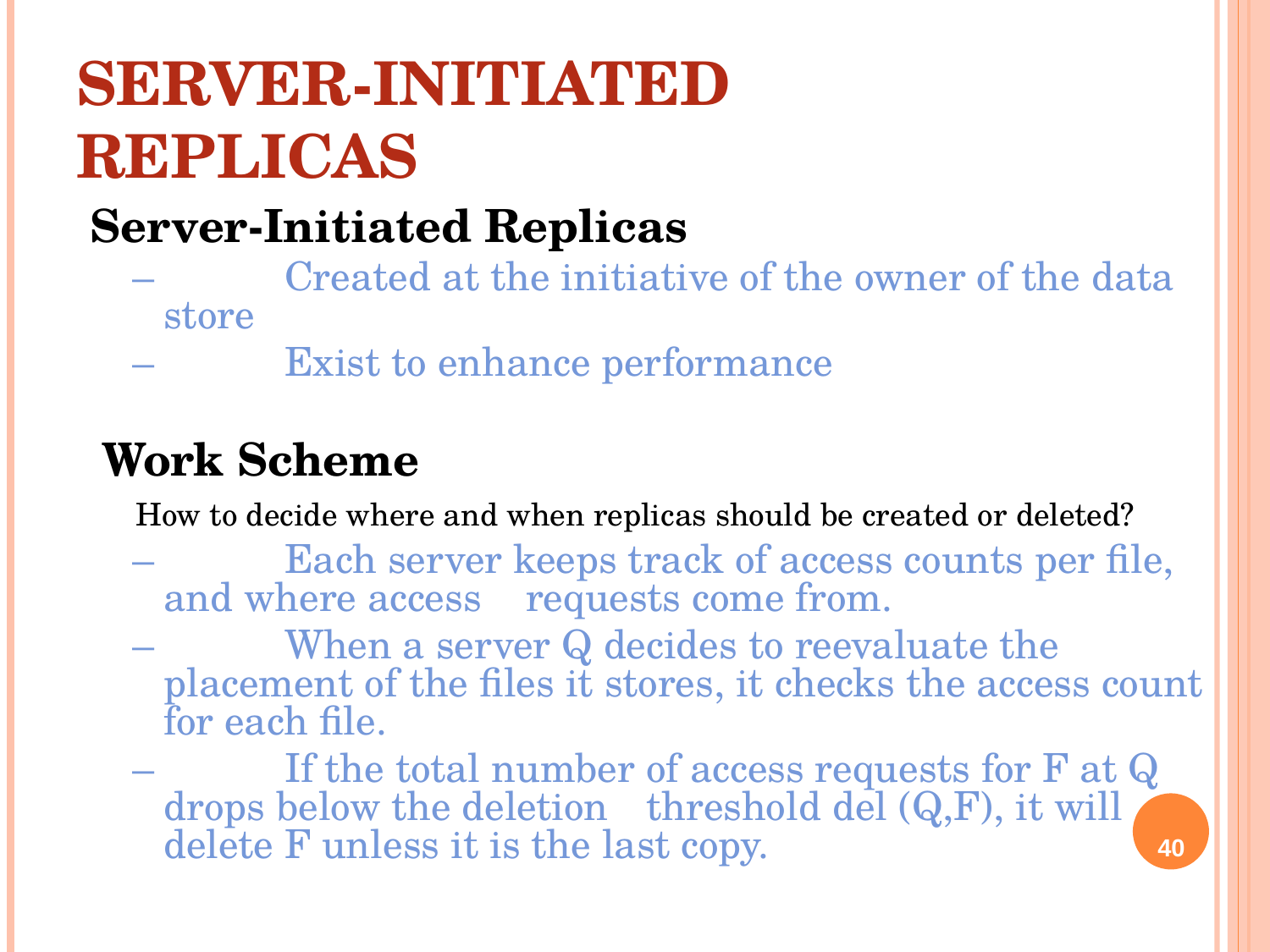

# Server-Initiated Replicas
Server-Initiated Replicas
– 		Created at the initiative of the owner of the data store
– 		Exist to enhance performance

 Work Scheme
    How to decide where and when replicas should be created or deleted?
– 		Each server keeps track of access counts per file, and where access 	requests come from.
– 		When a server Q decides to reevaluate the placement of the files it stores, it checks the access count for each file.
– 		If the total number of access requests for F at Q drops below the deletion 	threshold del (Q,F), it will delete F unless it is the last copy.
40